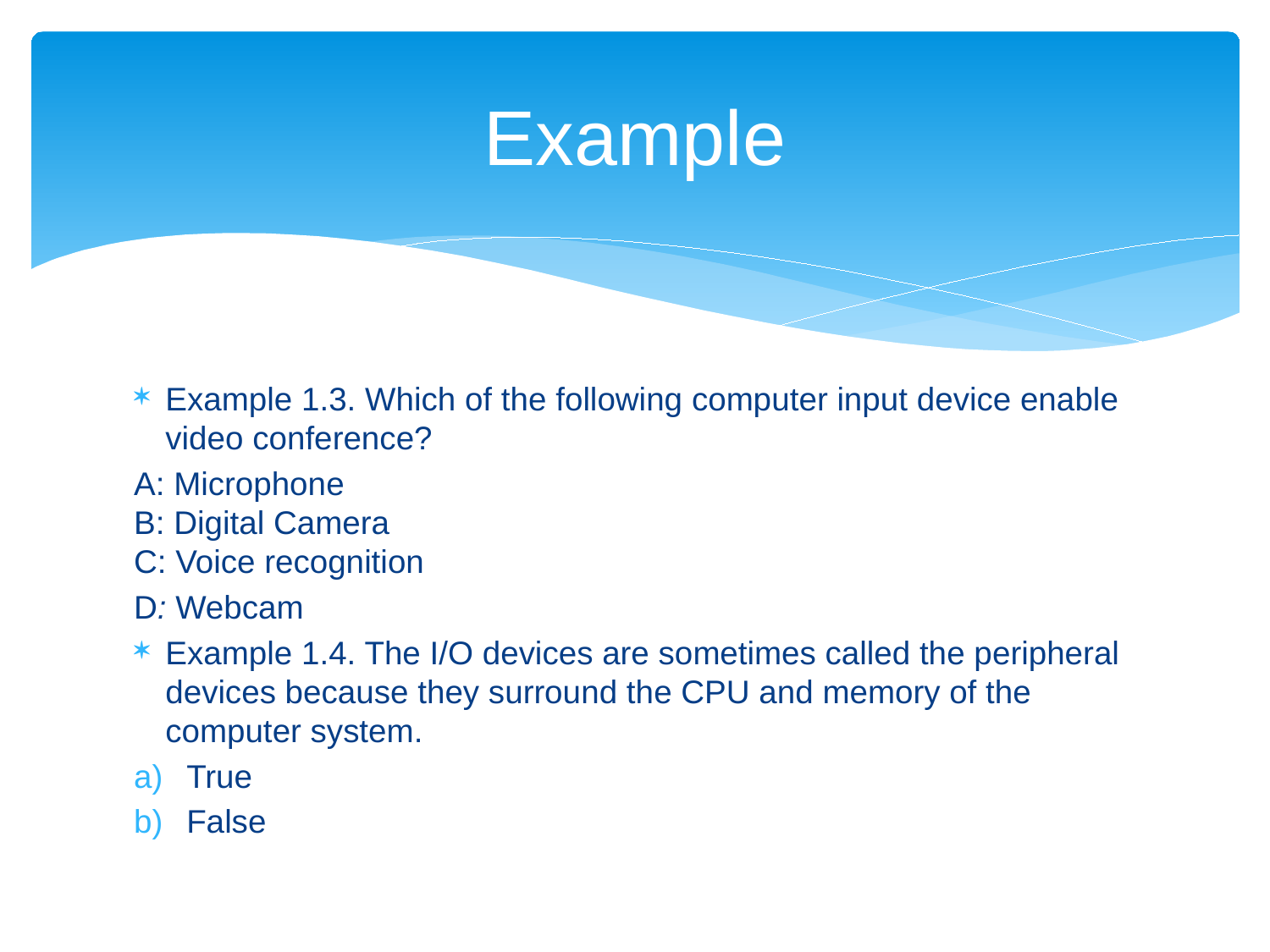

# Example
Example 1.3. Which of the following computer input device enable video conference?
A: Microphone
B: Digital Camera
C: Voice recognition
D: Webcam
Example 1.4. The I/O devices are sometimes called the peripheral devices because they surround the CPU and memory of the computer system.
True
False